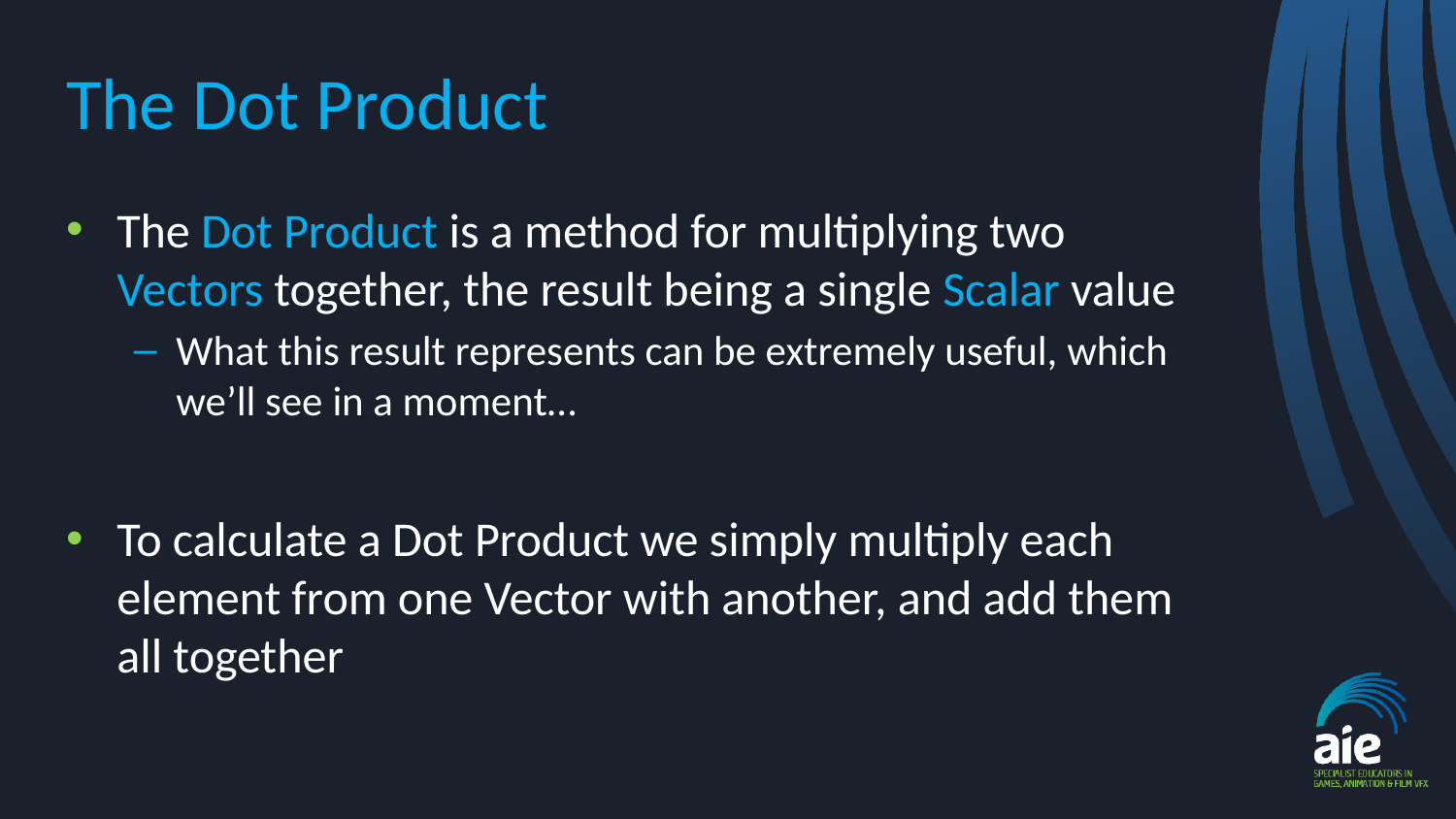

# The Dot Product
The Dot Product is a method for multiplying two Vectors together, the result being a single Scalar value
What this result represents can be extremely useful, which we’ll see in a moment…

To calculate a Dot Product we simply multiply each element from one Vector with another, and add them all together